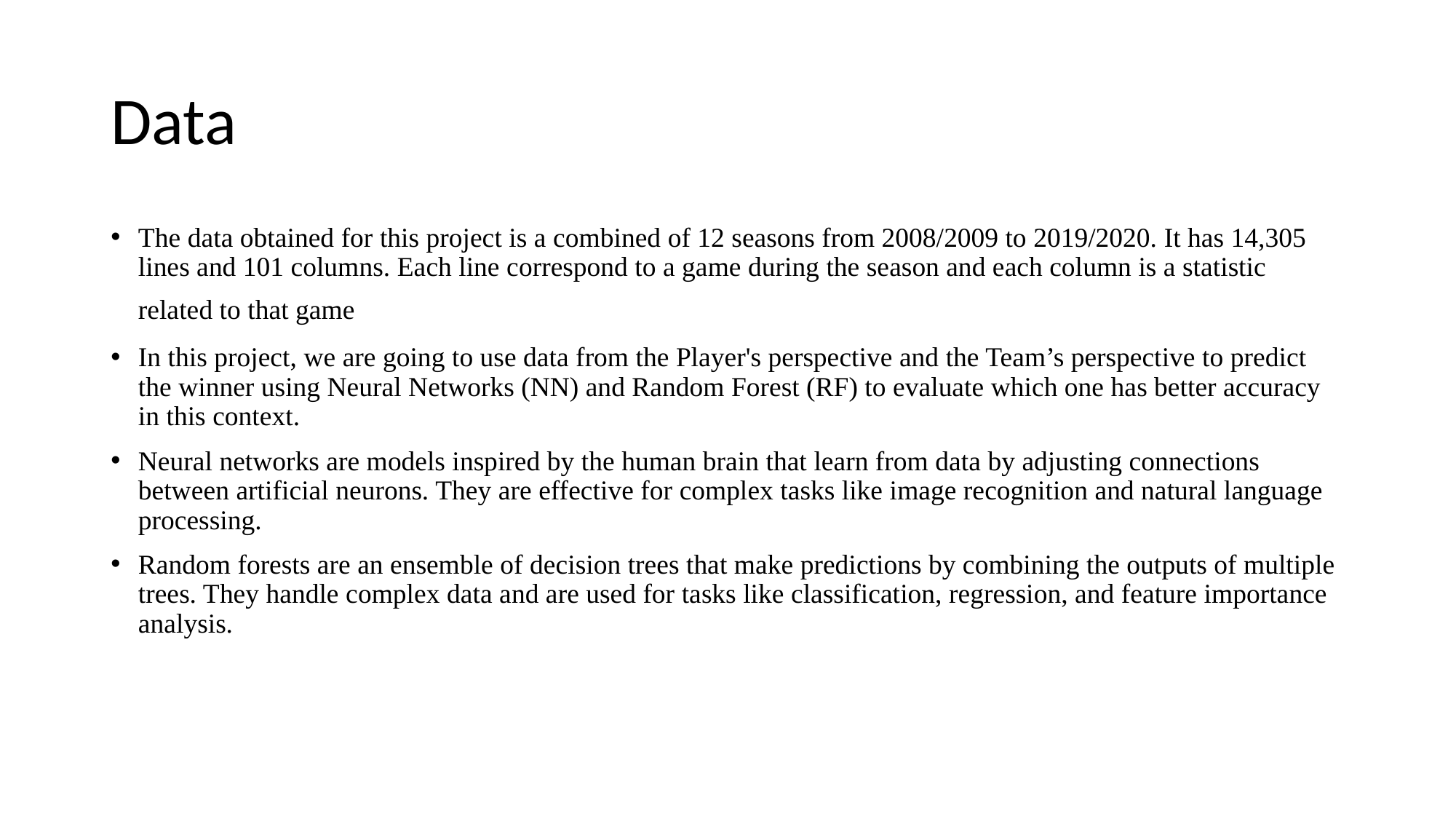

# Data
The data obtained for this project is a combined of 12 seasons from 2008/2009 to 2019/2020. It has 14,305 lines and 101 columns. Each line correspond to a game during the season and each column is a statistic related to that game
In this project, we are going to use data from the Player's perspective and the Team’s perspective to predict the winner using Neural Networks (NN) and Random Forest (RF) to evaluate which one has better accuracy in this context.
Neural networks are models inspired by the human brain that learn from data by adjusting connections between artificial neurons. They are effective for complex tasks like image recognition and natural language processing.
Random forests are an ensemble of decision trees that make predictions by combining the outputs of multiple trees. They handle complex data and are used for tasks like classification, regression, and feature importance analysis.